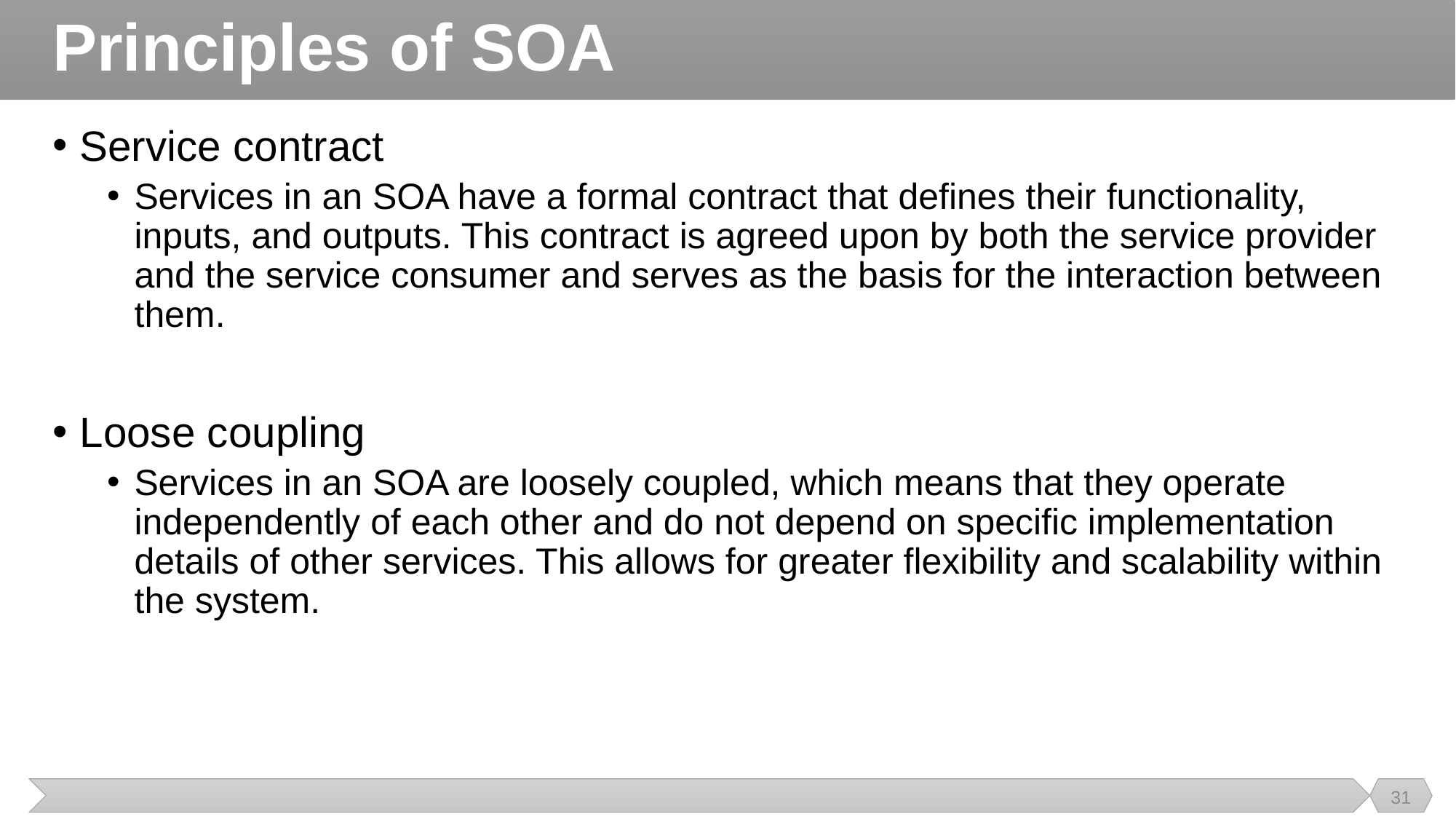

# Principles of SOA
Service contract
Services in an SOA have a formal contract that defines their functionality, inputs, and outputs. This contract is agreed upon by both the service provider and the service consumer and serves as the basis for the interaction between them.

Loose coupling
Services in an SOA are loosely coupled, which means that they operate independently of each other and do not depend on specific implementation details of other services. This allows for greater flexibility and scalability within the system.
31